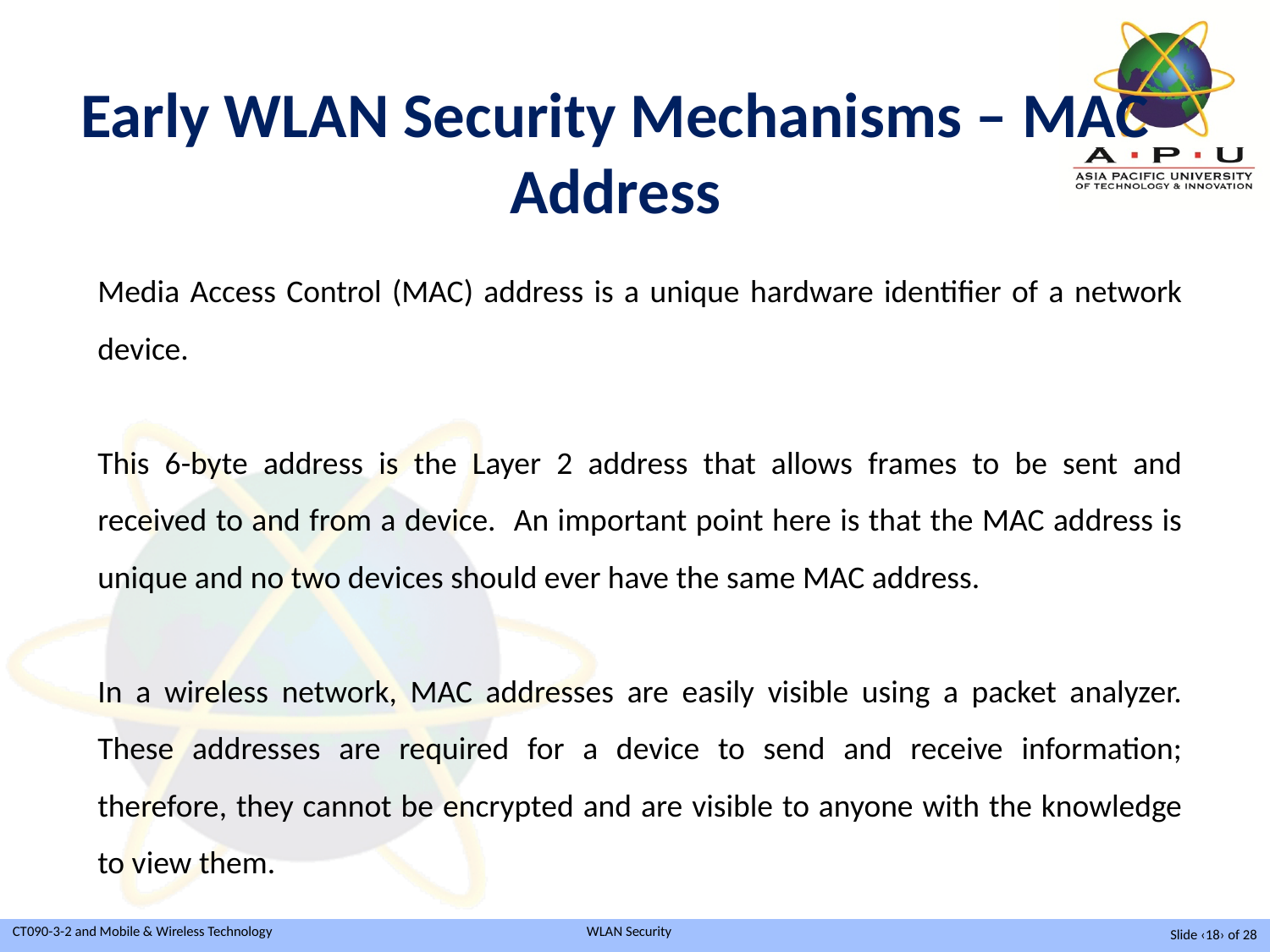

Early WLAN Security Mechanisms – MAC Address
Media Access Control (MAC) address is a unique hardware identifier of a network device.

This 6-byte address is the Layer 2 address that allows frames to be sent and received to and from a device.  An important point here is that the MAC address is unique and no two devices should ever have the same MAC address.

In a wireless network, MAC addresses are easily visible using a packet analyzer. These addresses are required for a device to send and receive information; therefore, they cannot be encrypted and are visible to anyone with the knowledge to view them.
Slide ‹18› of 28